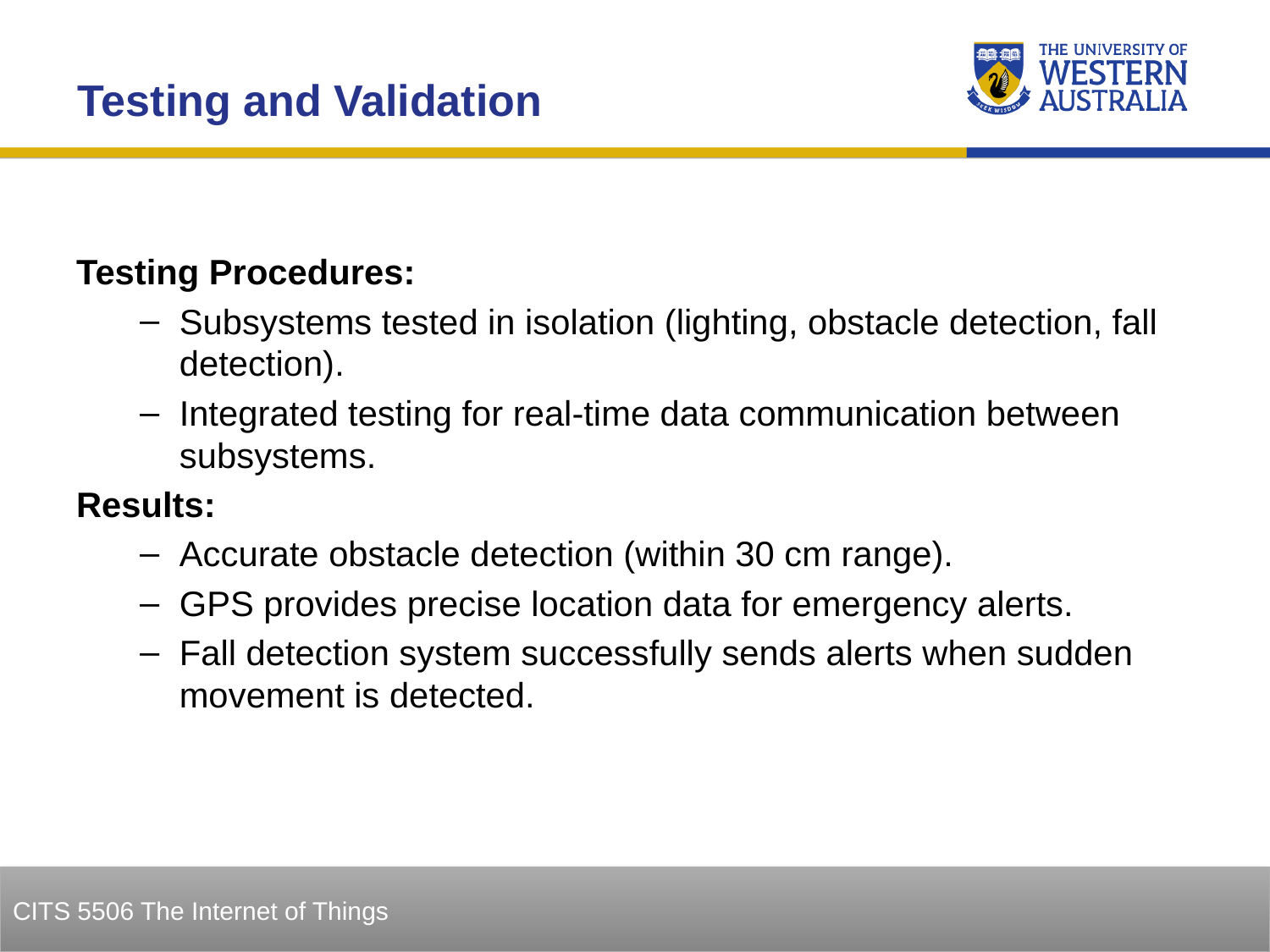

Testing and Validation
Testing Procedures:
Subsystems tested in isolation (lighting, obstacle detection, fall detection).
Integrated testing for real-time data communication between subsystems.
Results:
Accurate obstacle detection (within 30 cm range).
GPS provides precise location data for emergency alerts.
Fall detection system successfully sends alerts when sudden movement is detected.
14